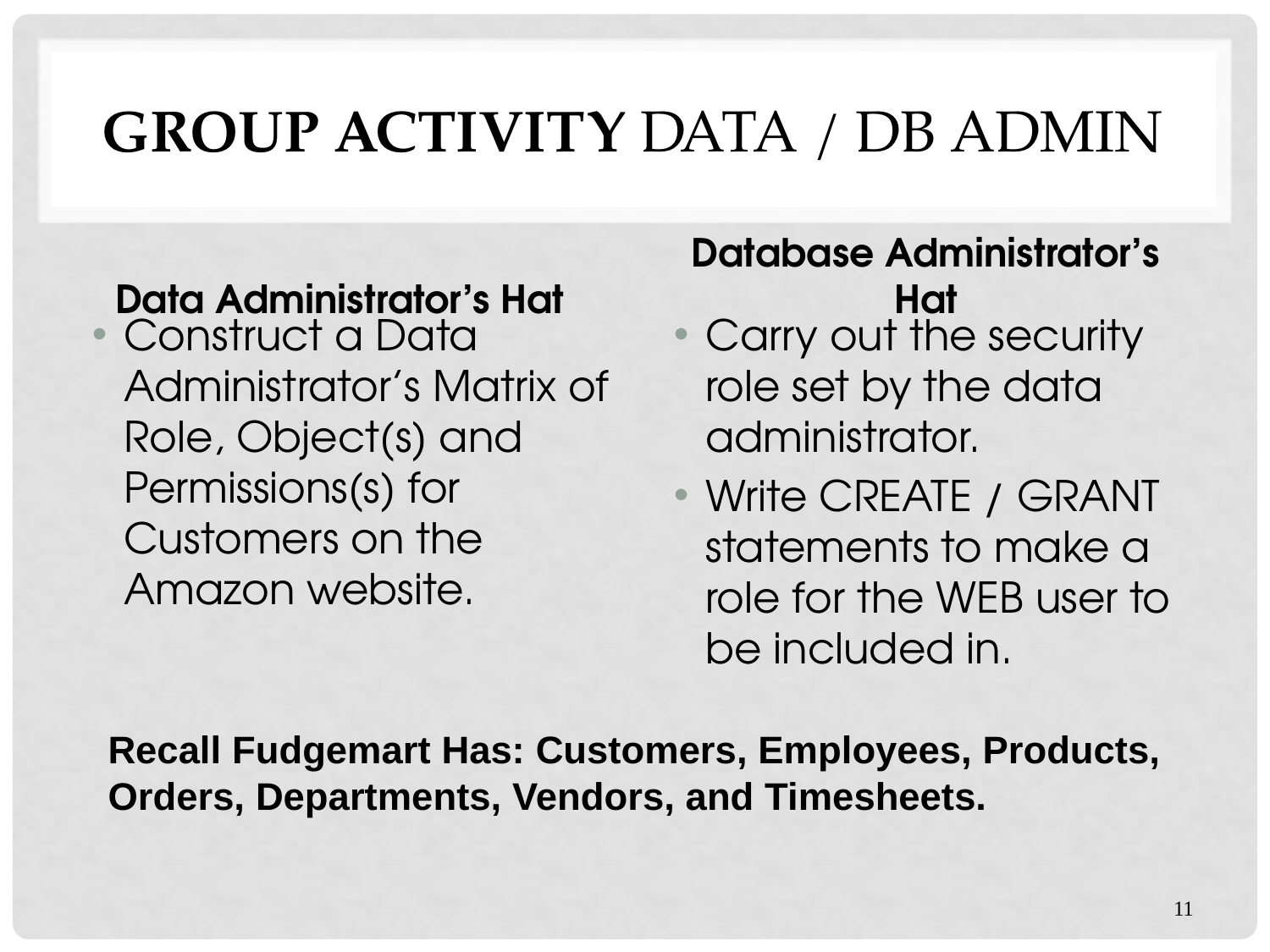

# Group Activity Data / DB Admin
Data Administrator’s Hat
Database Administrator’s Hat
Construct a Data Administrator’s Matrix of Role, Object(s) and Permissions(s) for Customers on the Amazon website.
Carry out the security role set by the data administrator.
Write CREATE / GRANT statements to make a role for the WEB user to be included in.
Recall Fudgemart Has: Customers, Employees, Products, Orders, Departments, Vendors, and Timesheets.
11